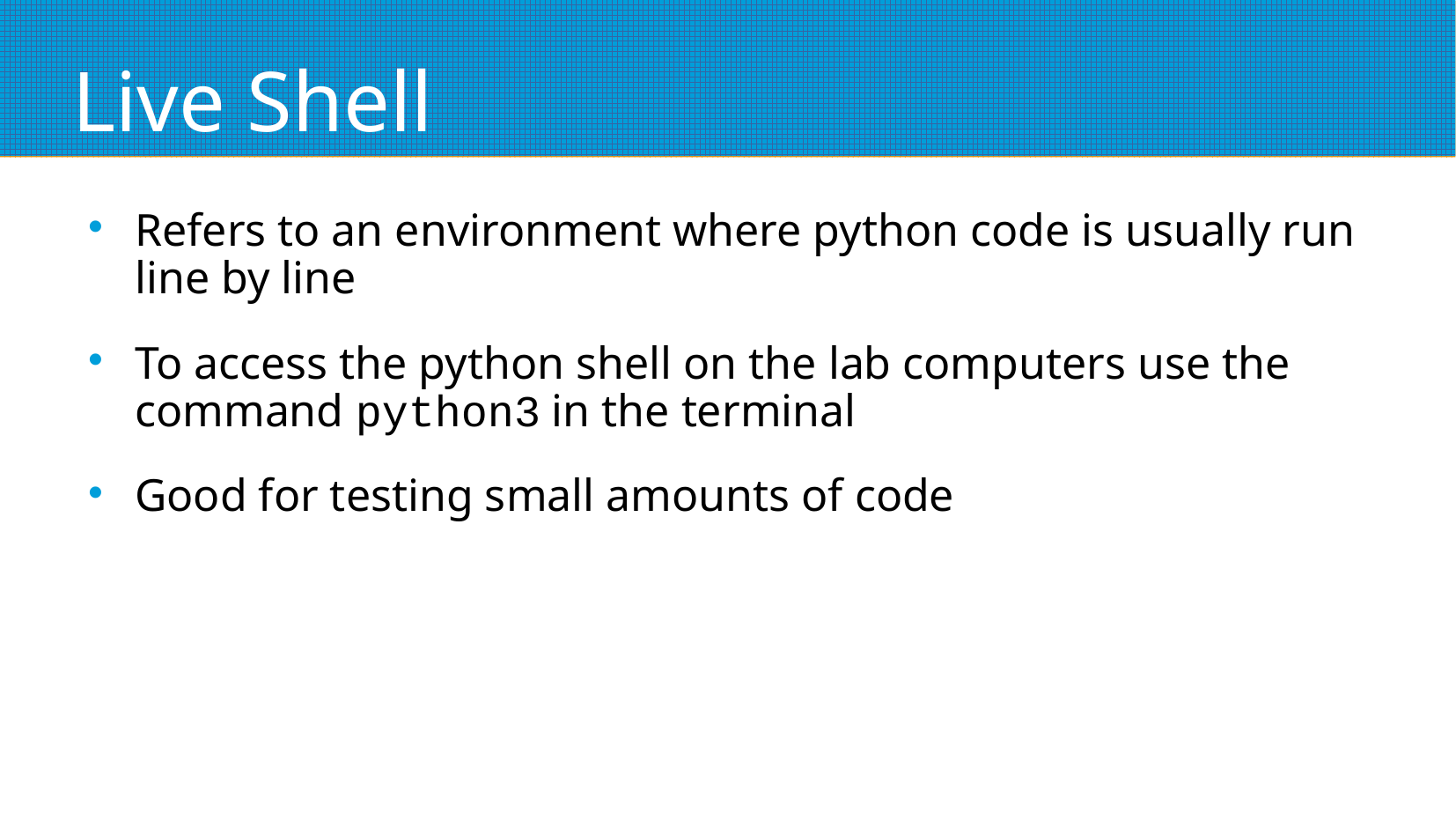

# Live Shell
Refers to an environment where python code is usually run line by line
To access the python shell on the lab computers use the command python3 in the terminal
Good for testing small amounts of code